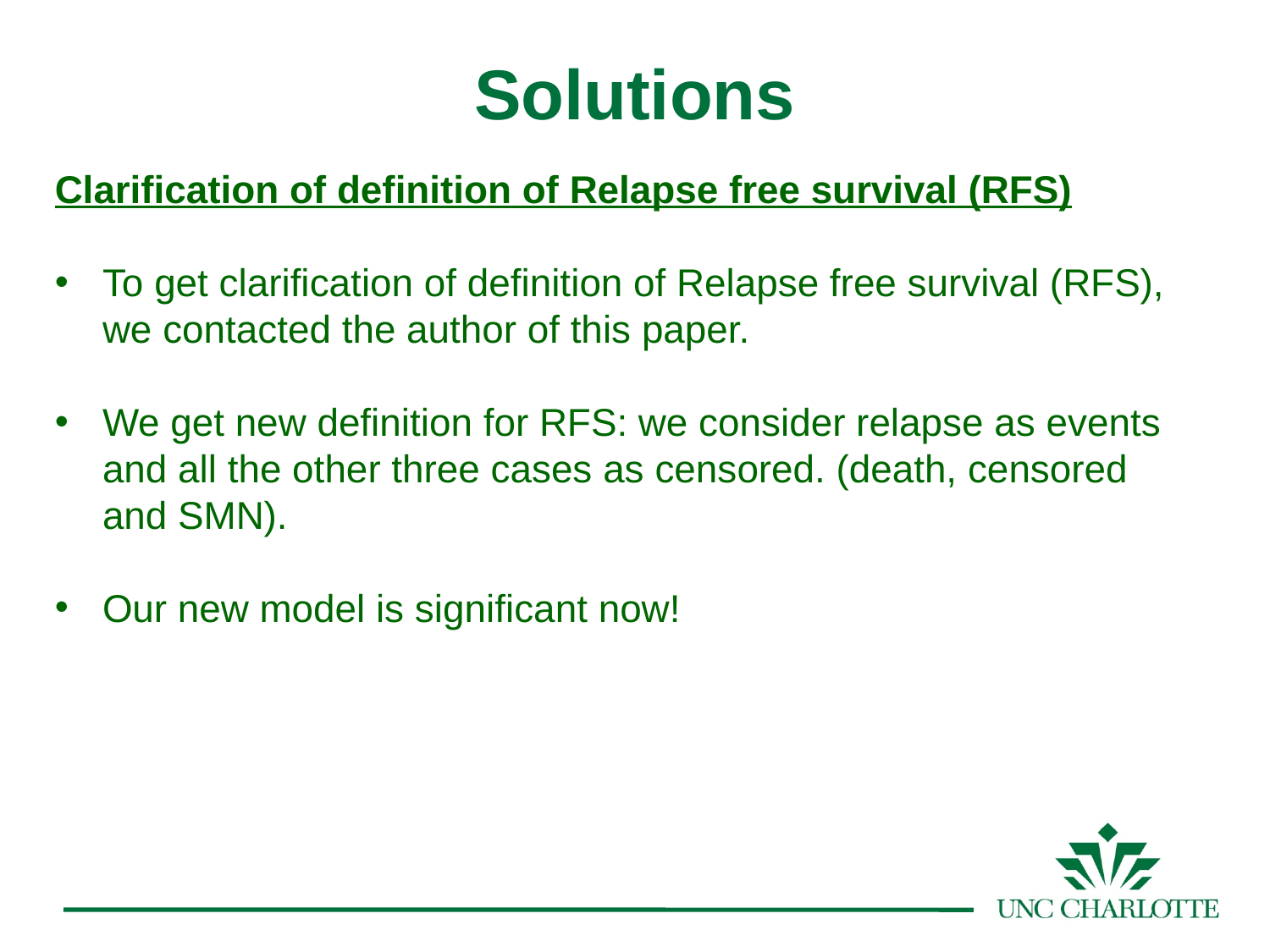

# Solutions
Clarification of definition of Relapse free survival (RFS)

To get clarification of definition of Relapse free survival (RFS), we contacted the author of this paper.

We get new definition for RFS: we consider relapse as events and all the other three cases as censored. (death, censored and SMN).

Our new model is significant now!